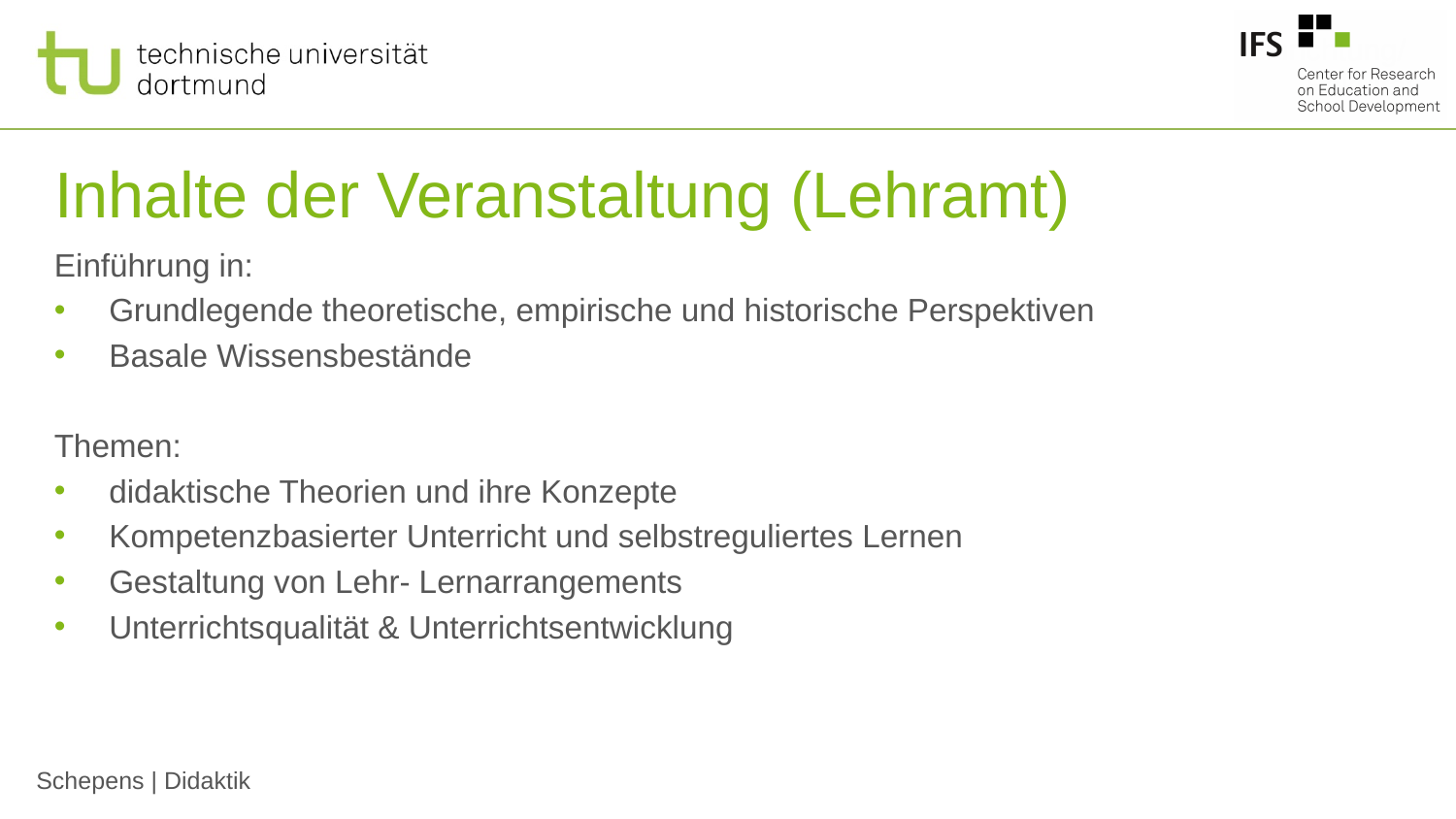

# Inhalte der Veranstaltung (Lehramt)
Einführung in:
Grundlegende theoretische, empirische und historische Perspektiven
Basale Wissensbestände

Themen:
didaktische Theorien und ihre Konzepte
Kompetenzbasierter Unterricht und selbstreguliertes Lernen
Gestaltung von Lehr- Lernarrangements
Unterrichtsqualität & Unterrichtsentwicklung